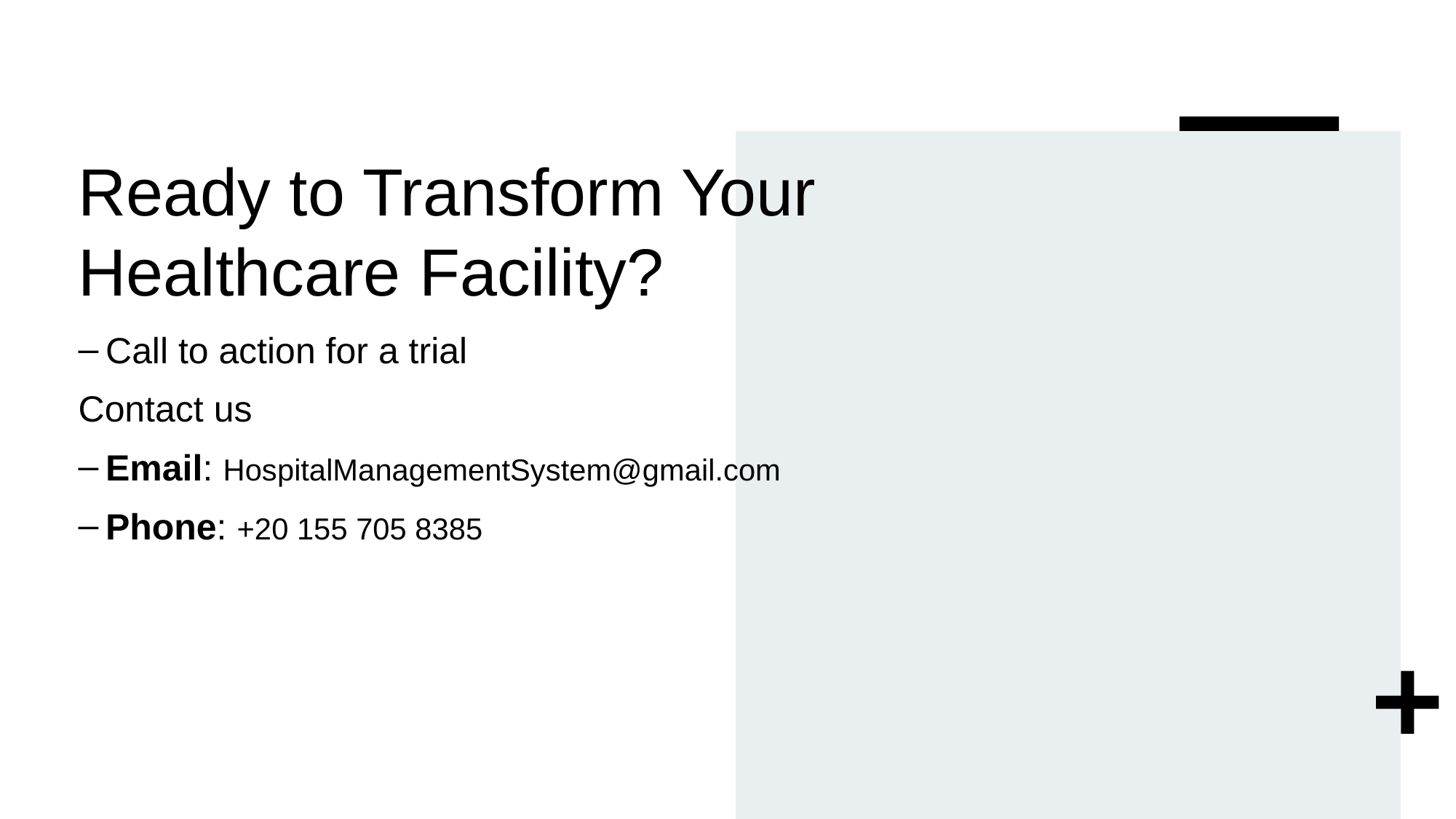

# Ready to Transform Your Healthcare Facility?
Call to action for a trial
Contact us
Email: HospitalManagementSystem@gmail.com
Phone: +20 155 705 8385